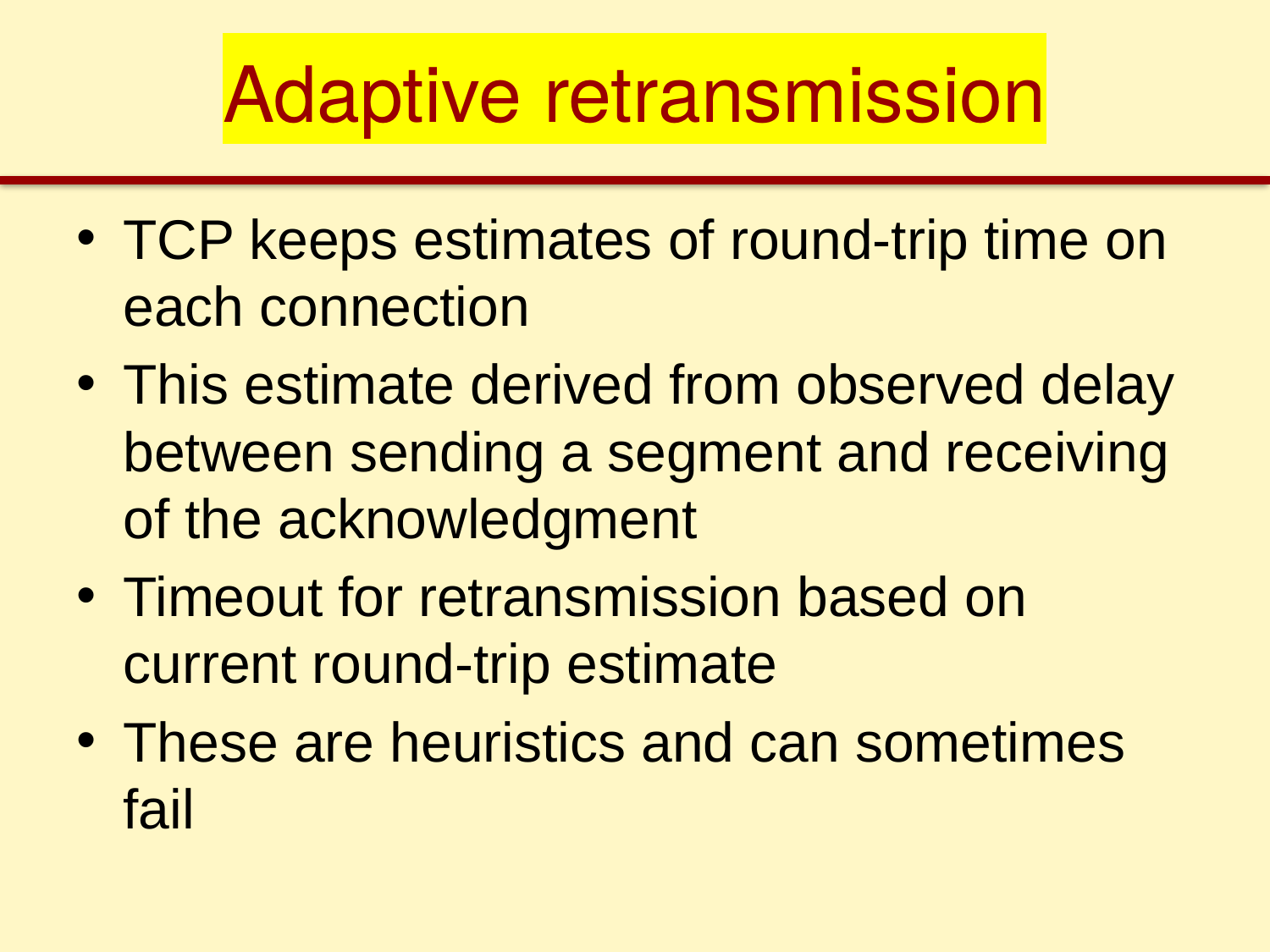

# Adaptive retransmission
TCP keeps estimates of round-trip time on each connection
This estimate derived from observed delay between sending a segment and receiving of the acknowledgment
Timeout for retransmission based on current round-trip estimate
These are heuristics and can sometimes fail